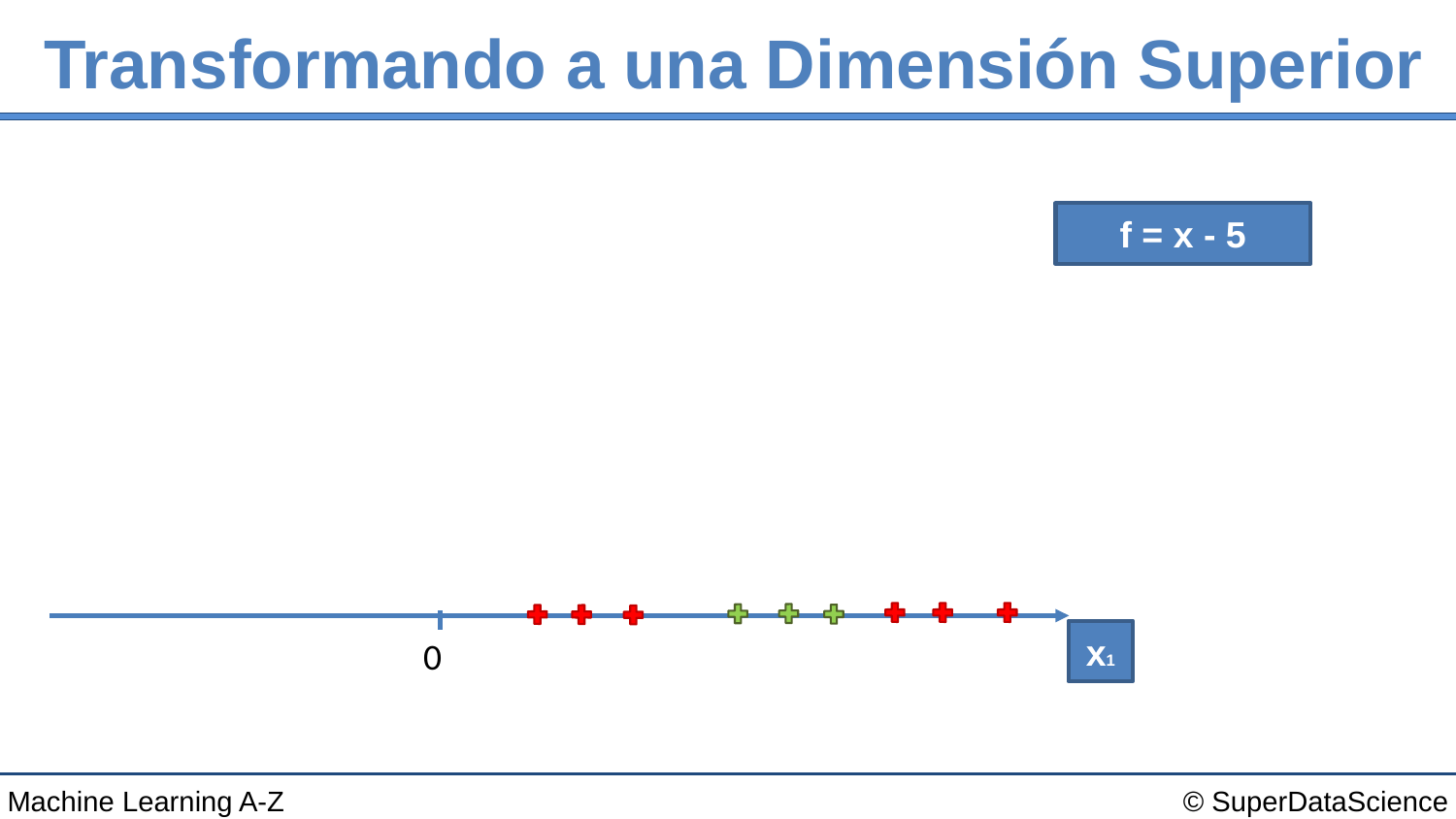

# Transformando a una Dimensión Superior

f = x - 5

x1
0